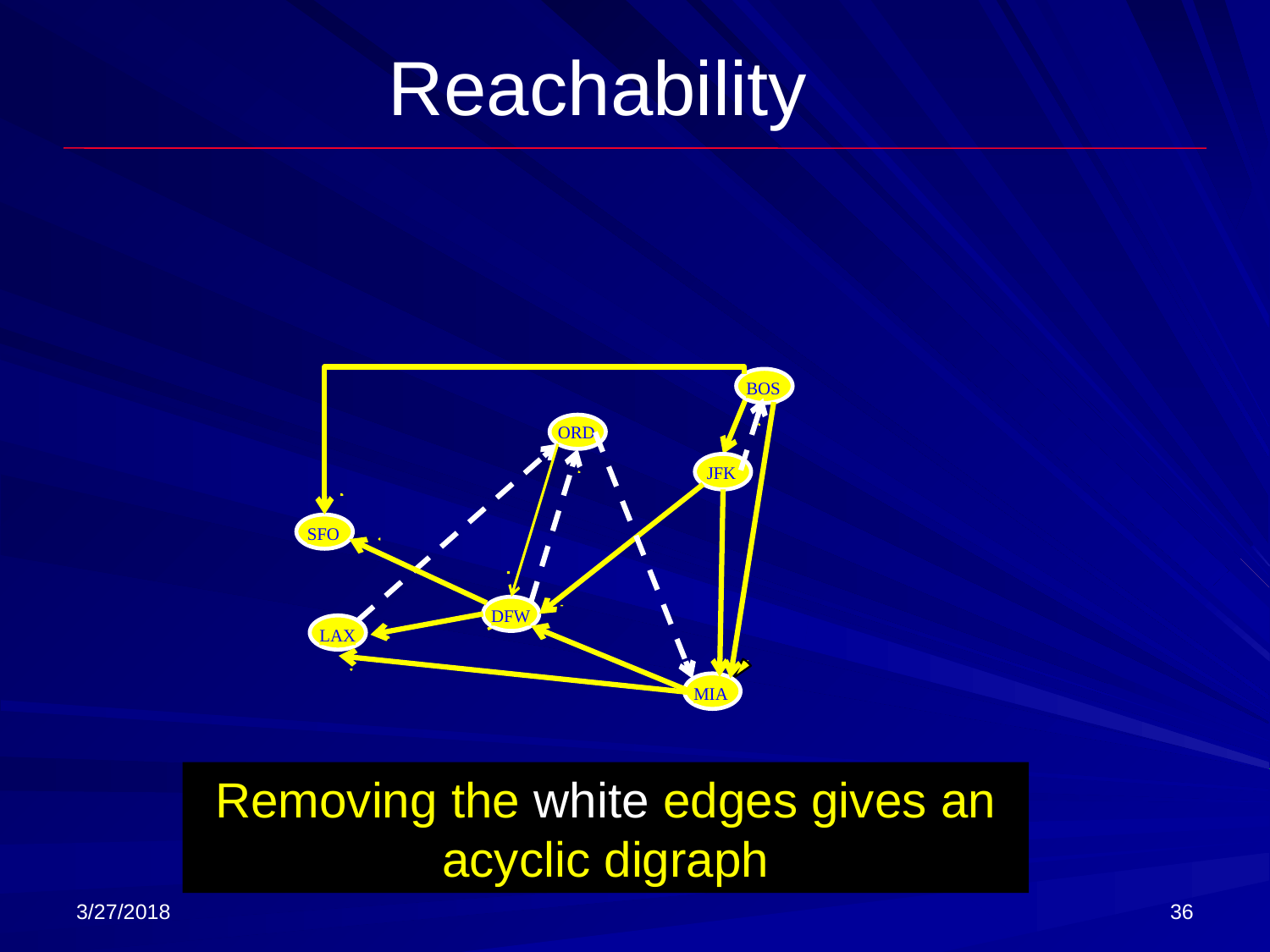

# Reachability

BOS

ORD

JFK

SFO

DFW

LAX

MIA

Removing the white edges gives an acyclic digraph
3/27/2018
36